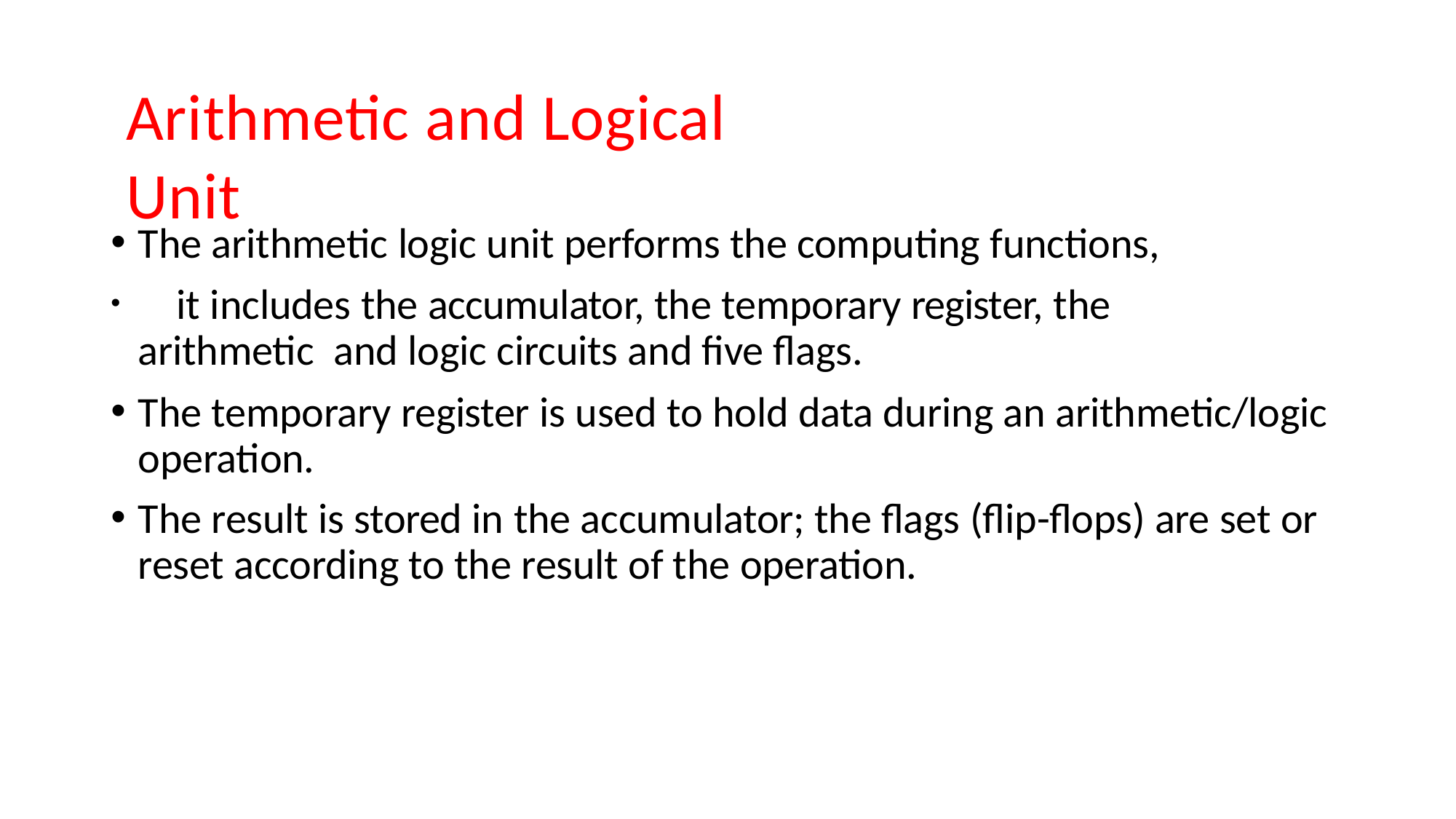

# Arithmetic and Logical Unit
The arithmetic logic unit performs the computing functions,
	it includes the accumulator, the temporary register, the arithmetic  and logic circuits and five flags.
The temporary register is used to hold data during an arithmetic/logic  operation.
The result is stored in the accumulator; the flags (flip-flops) are set or  reset according to the result of the operation.